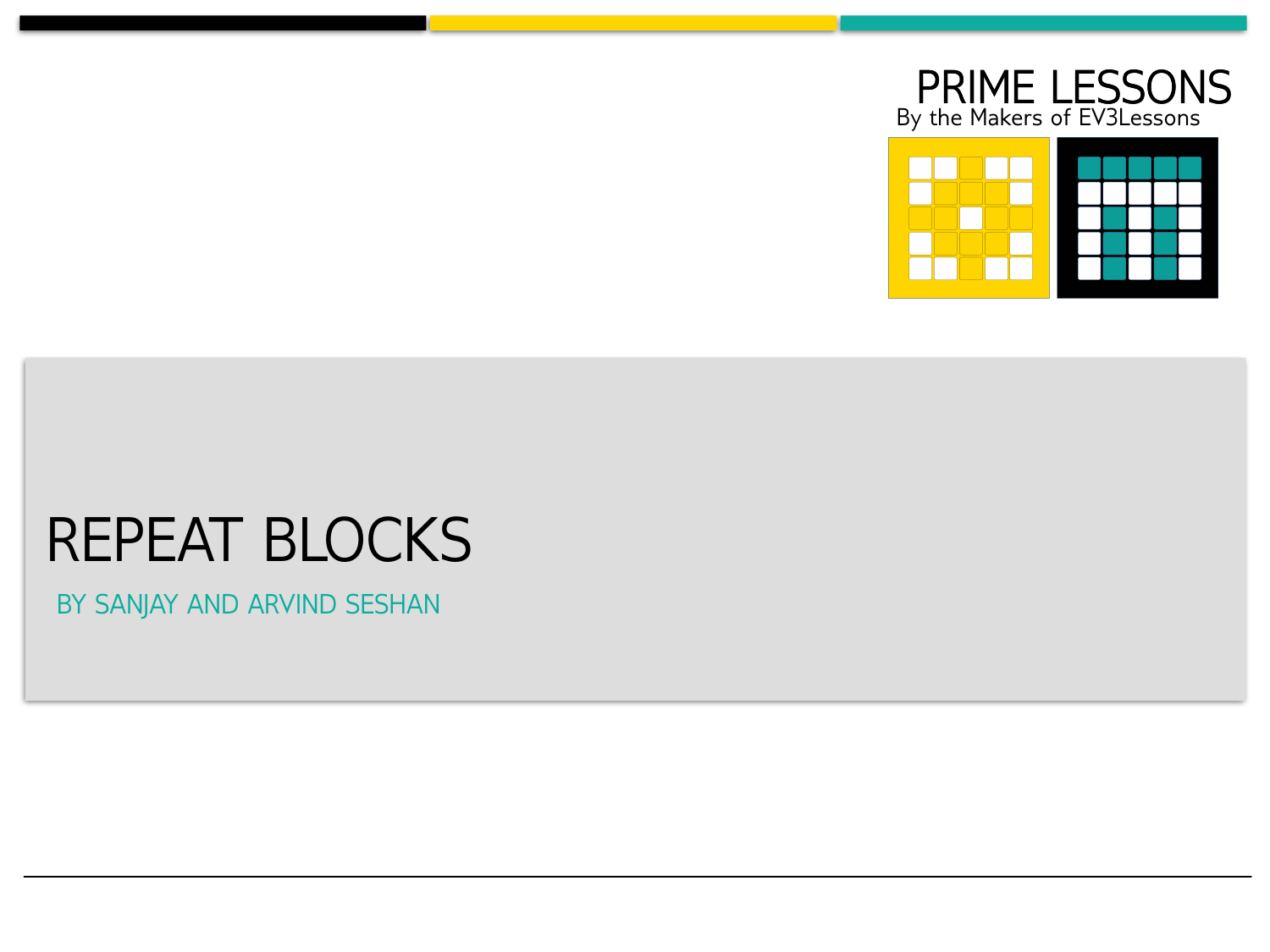

# Repeat blocks
BY SANJAY AND ARVIND SESHAN